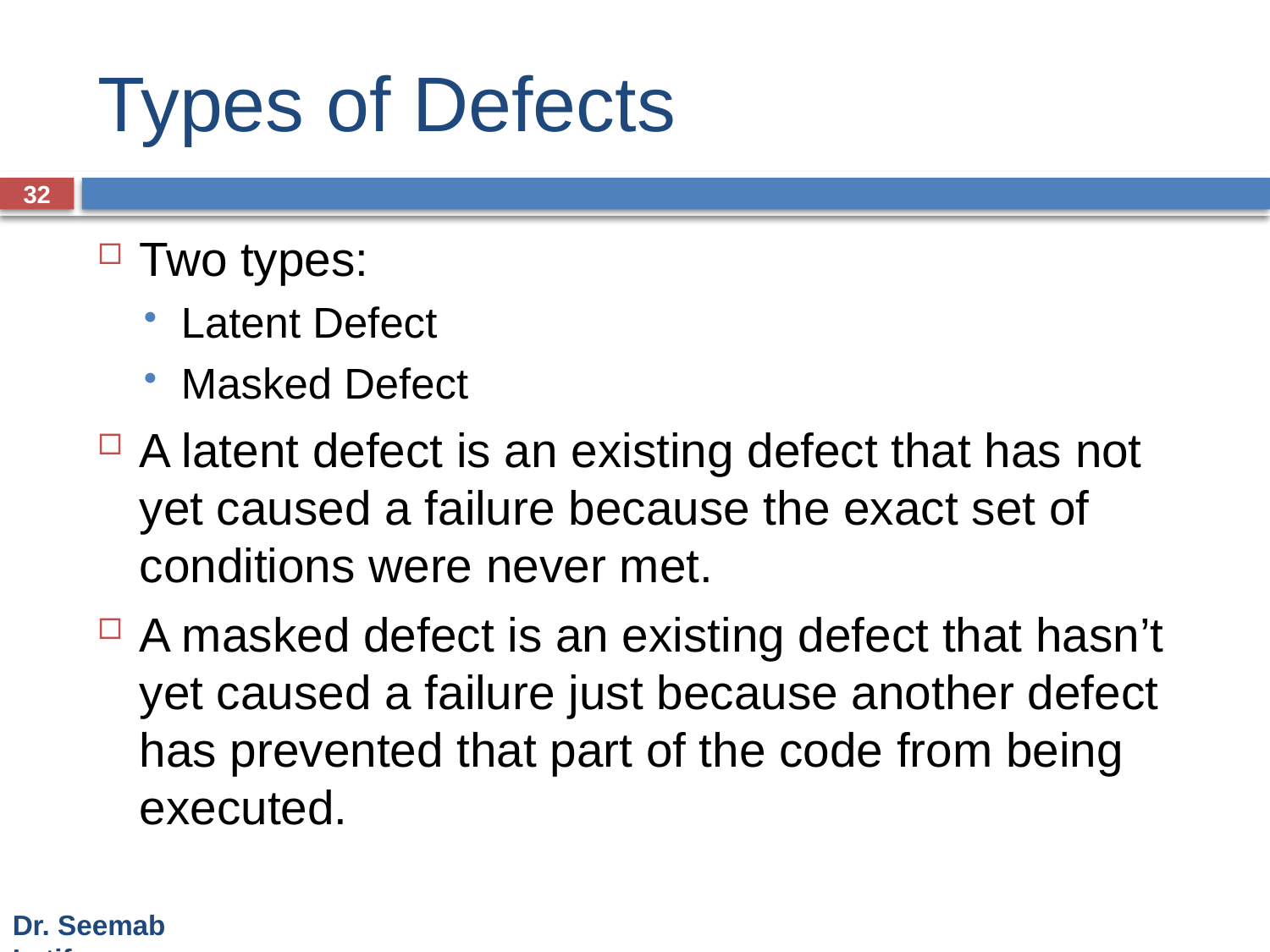

# Types of Defects
32
Two types:
Latent Defect
Masked Defect
A latent defect is an existing defect that has not yet caused a failure because the exact set of conditions were never met.
A masked defect is an existing defect that hasn’t yet caused a failure just because another defect has prevented that part of the code from being executed.